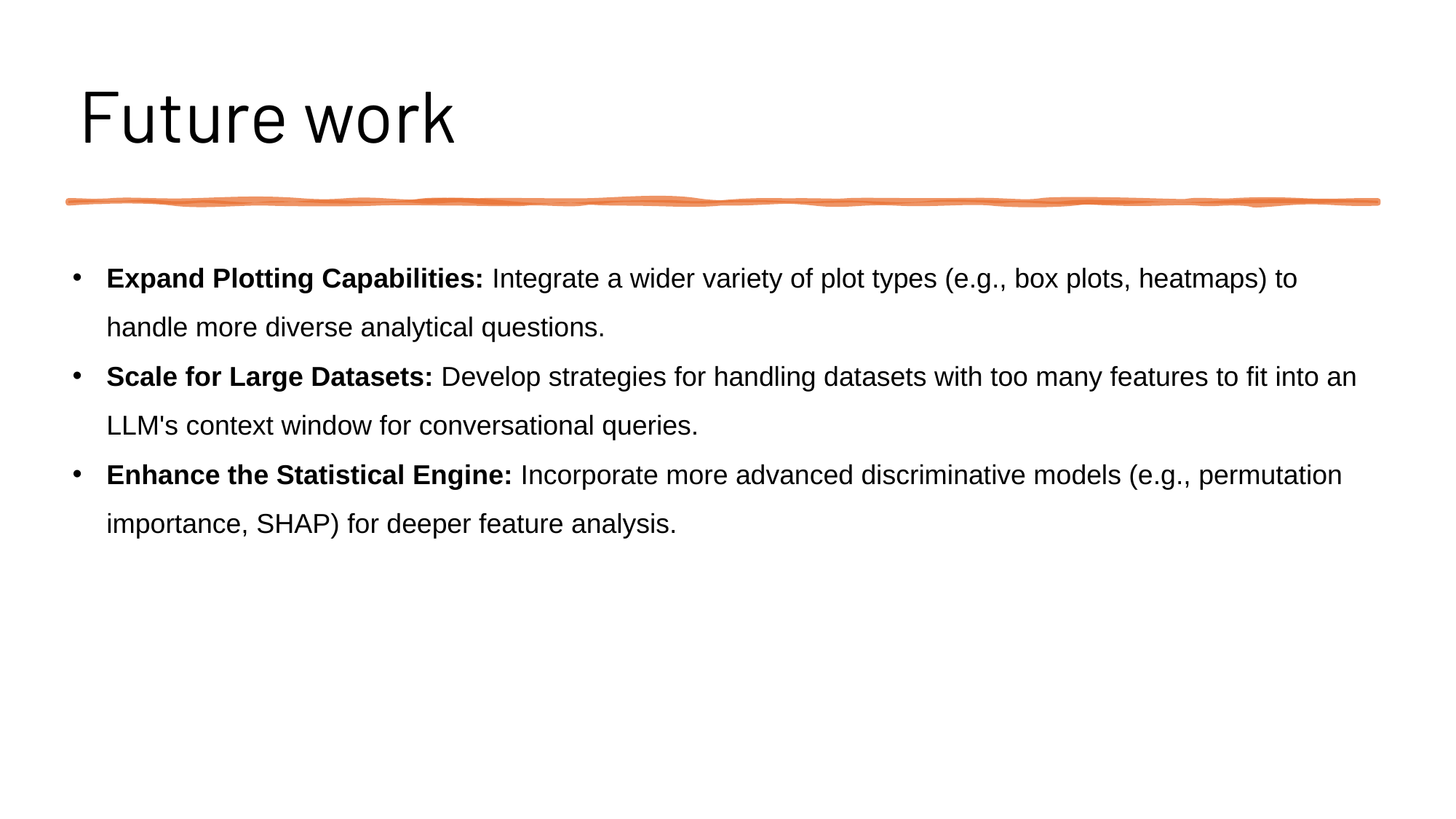

# Future work

Expand Plotting Capabilities: Integrate a wider variety of plot types (e.g., box plots, heatmaps) to handle more diverse analytical questions.
Scale for Large Datasets: Develop strategies for handling datasets with too many features to fit into an LLM's context window for conversational queries.
Enhance the Statistical Engine: Incorporate more advanced discriminative models (e.g., permutation importance, SHAP) for deeper feature analysis.